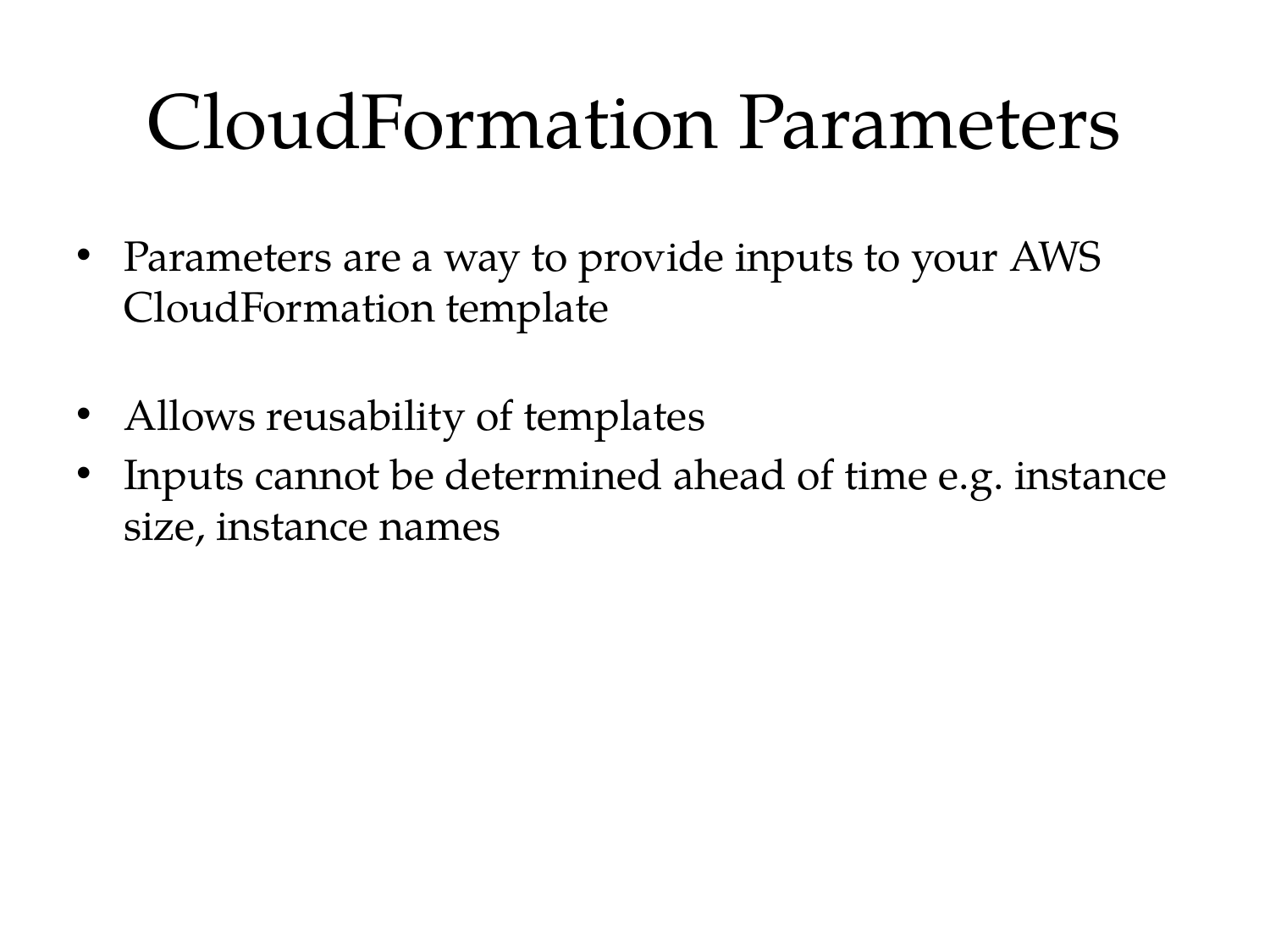

# CloudFormation Parameters
Parameters are a way to provide inputs to your AWS CloudFormation template

Allows reusability of templates
Inputs cannot be determined ahead of time e.g. instance size, instance names